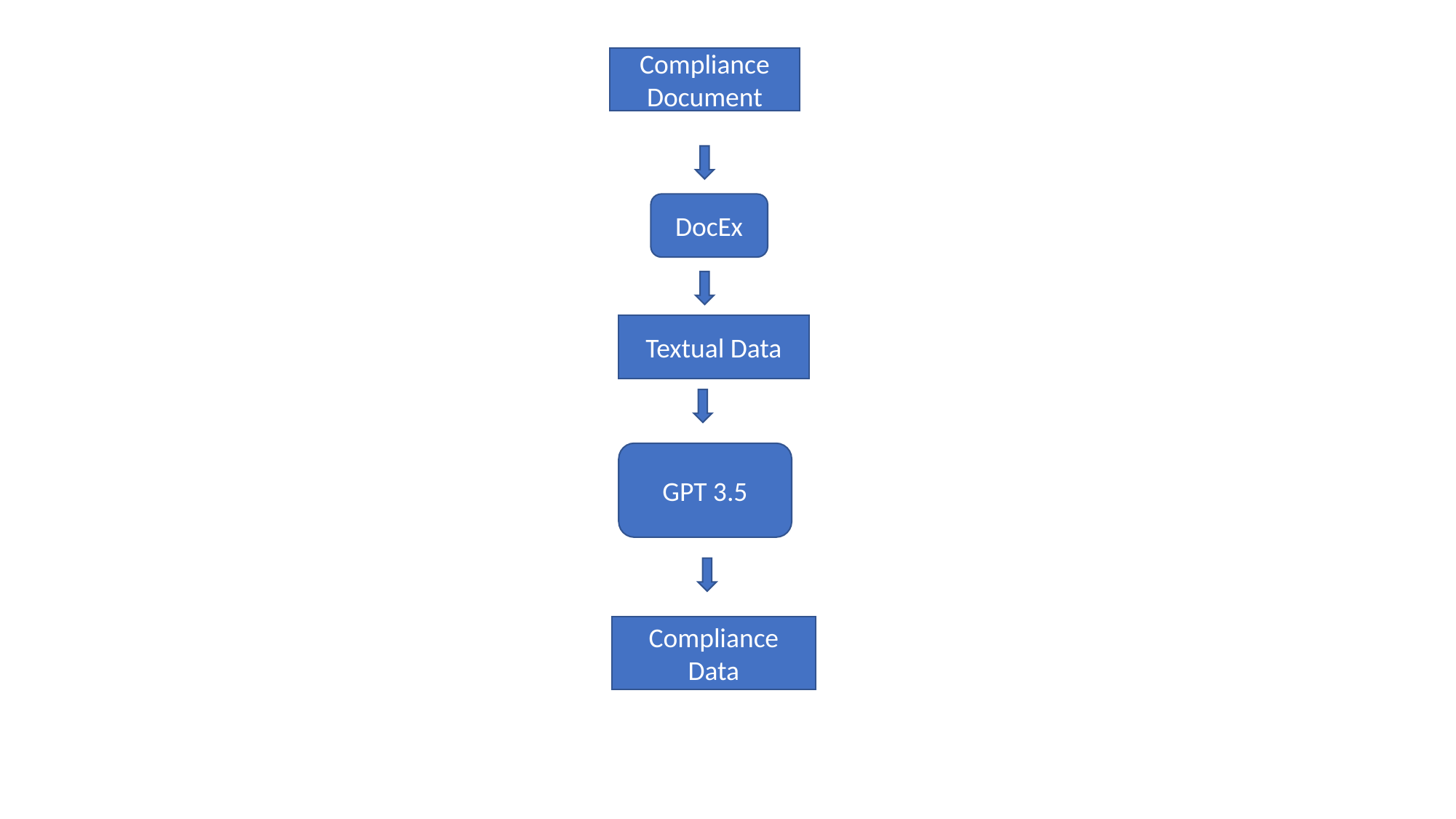

Compliance Document

DocEx

Textual Data

GPT 3.5

Compliance Data